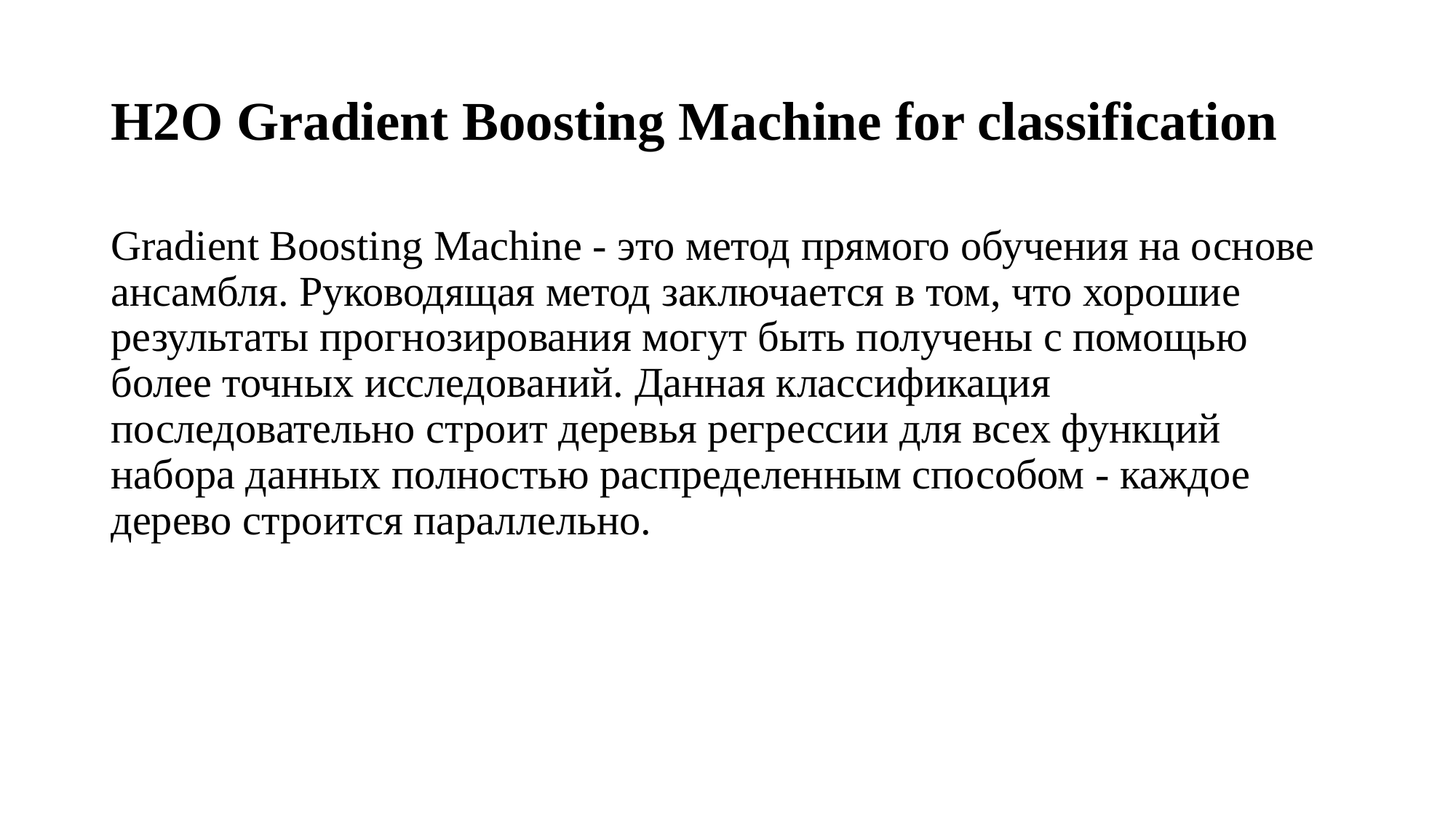

# H2O Gradient Boosting Machine for classification
Gradient Boosting Machine - это метод прямого обучения на основе ансамбля. Руководящая метод заключается в том, что хорошие результаты прогнозирования могут быть получены с помощью более точных исследований. Данная классификация последовательно строит деревья регрессии для всех функций набора данных полностью распределенным способом - каждое дерево строится параллельно.